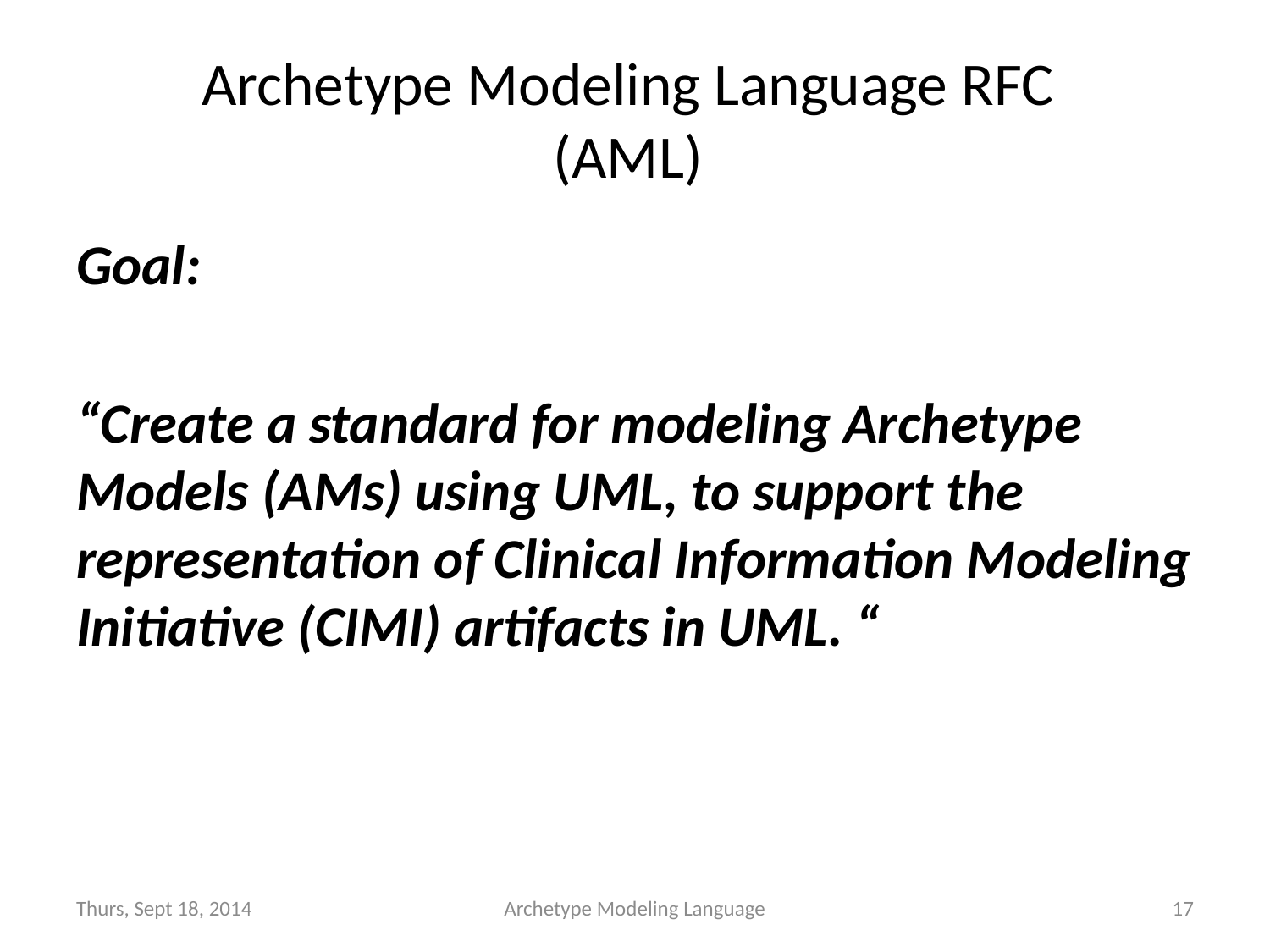

# Archetype Modeling Language RFC (AML)
Goal:

“Create a standard for modeling Archetype Models (AMs) using UML, to support the representation of Clinical Information Modeling Initiative (CIMI) artifacts in UML. “
Thurs, Sept 18, 2014
Archetype Modeling Language
17